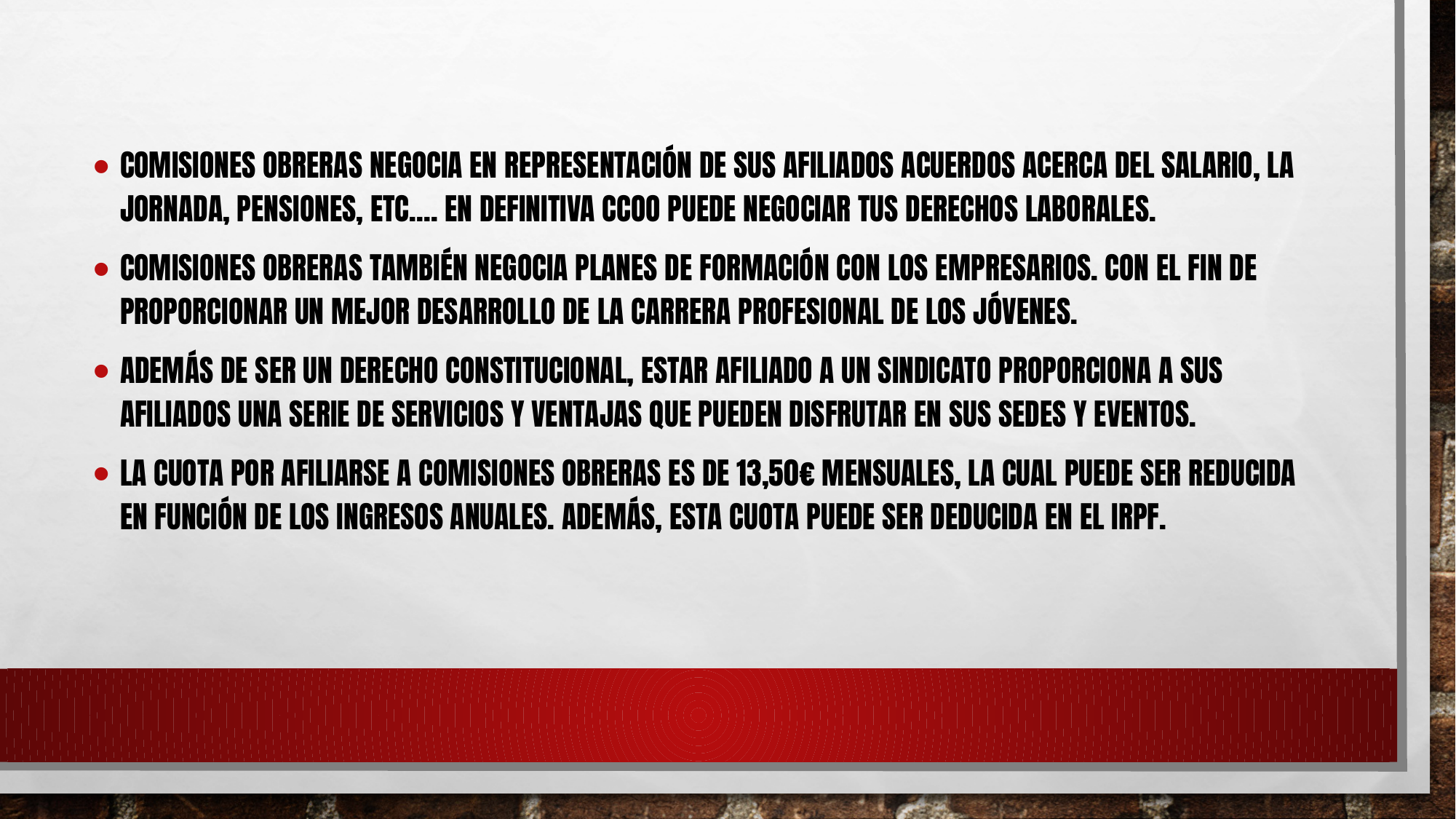

Comisiones Obreras negocia en representación de sus afiliados acuerdos acerca del salario, la jornada, pensiones, etc.… en definitiva CCOO puede negociar tus derechos laborales.
Comisiones Obreras también negocia planes de formación con los empresarios. Con el fin de proporcionar un mejor desarrollo de la carrera profesional de los jóvenes.
Además de ser un derecho constitucional, estar afiliado a un sindicato proporciona a sus afiliados una serie de servicios y ventajas que pueden disfrutar en sus sedes y eventos.
La cuota por afiliarse a Comisiones Obreras es de 13,50€ mensuales, la cual puede ser reducida en función de los ingresos anuales. Además, esta cuota puede ser deducida en el IRPF.